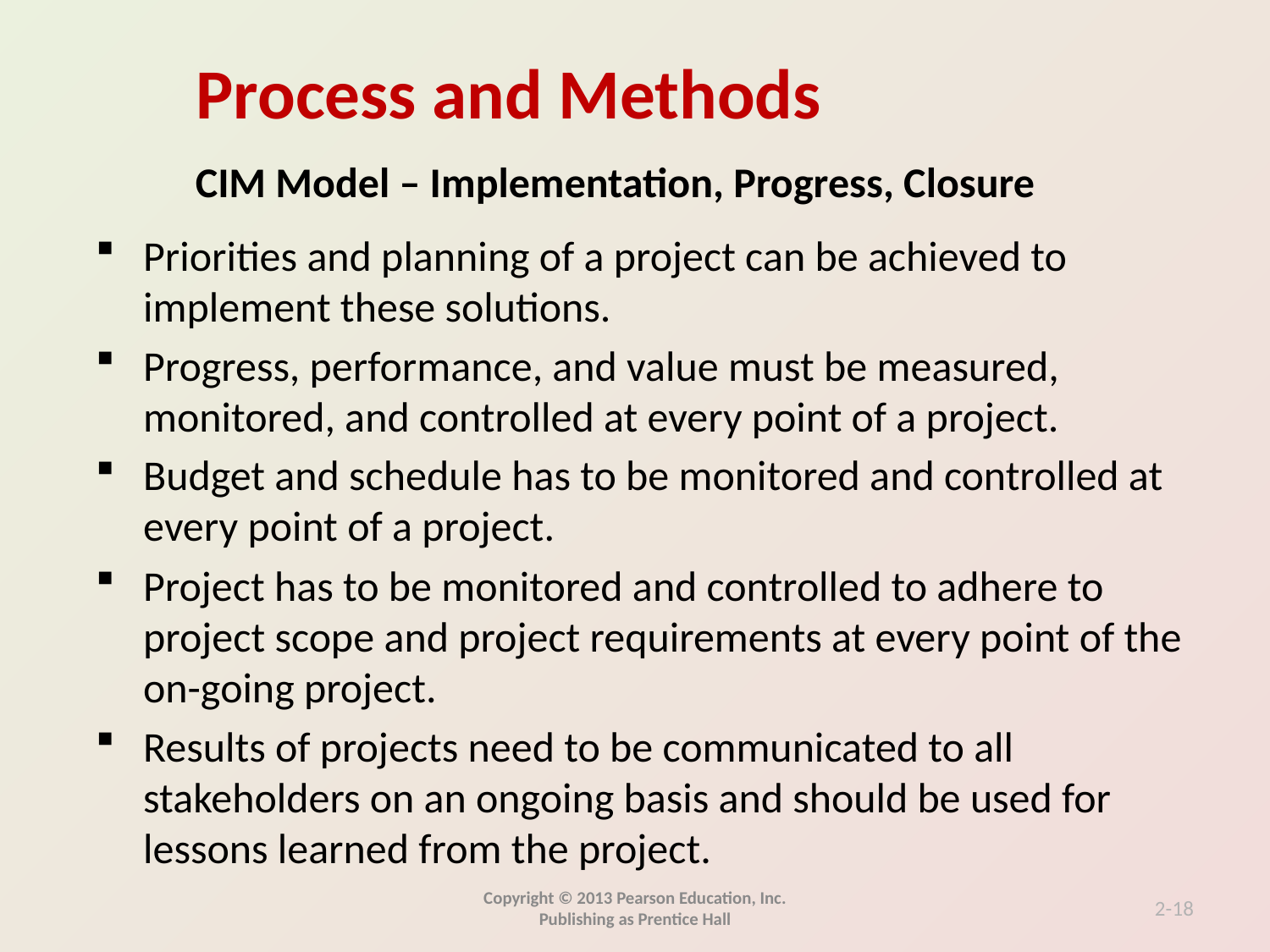

CIM Model – Implementation, Progress, Closure
Priorities and planning of a project can be achieved to implement these solutions.
Progress, performance, and value must be measured, monitored, and controlled at every point of a project.
Budget and schedule has to be monitored and controlled at every point of a project.
Project has to be monitored and controlled to adhere to project scope and project requirements at every point of the on-going project.
Results of projects need to be communicated to all stakeholders on an ongoing basis and should be used for lessons learned from the project.

Copyright © 2013 Pearson Education, Inc. Publishing as Prentice Hall
2-18